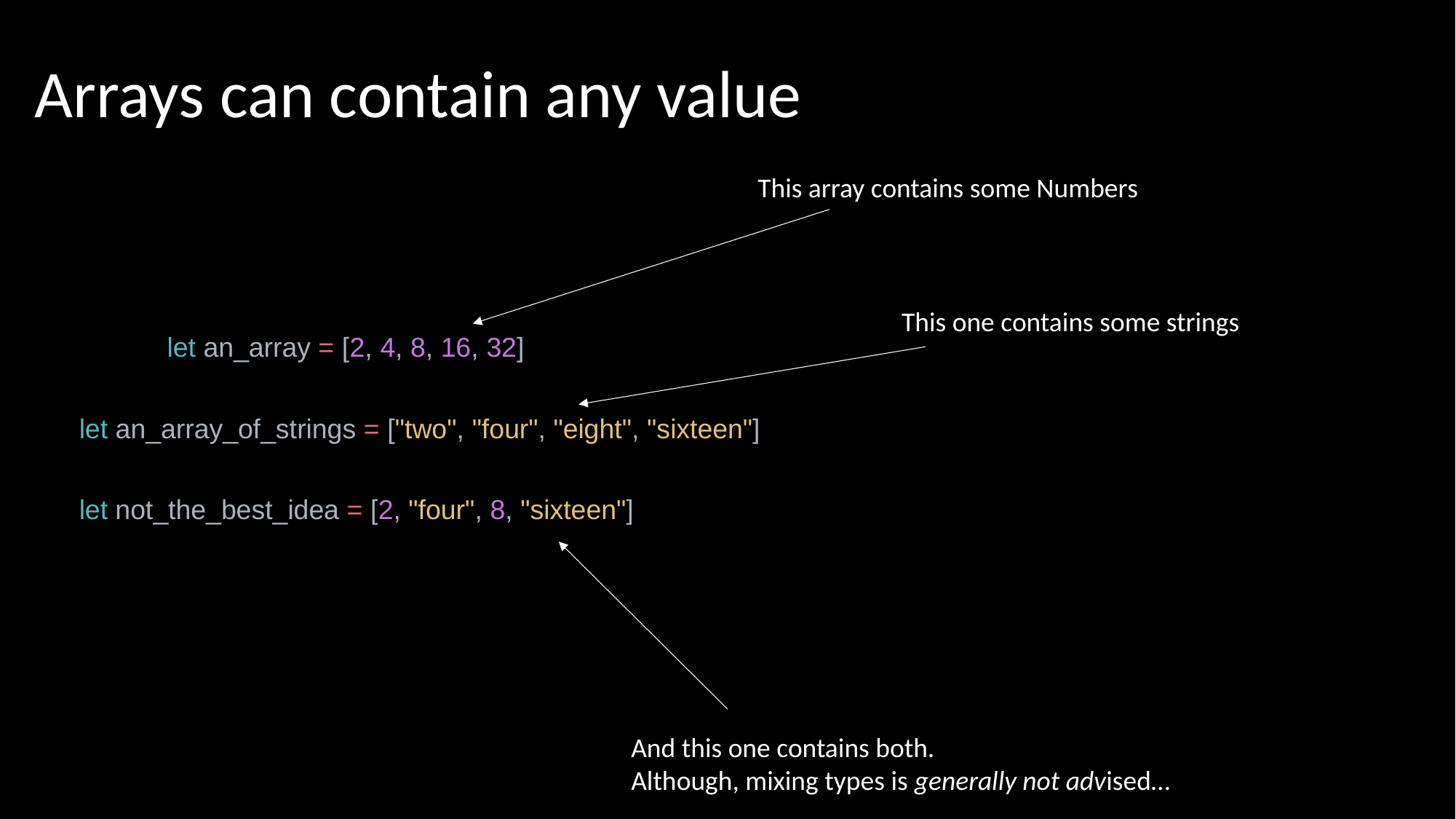

# Arrays can contain any value
This array contains some Numbers
This one contains some strings
let an_array = [2, 4, 8, 16, 32]
let an_array_of_strings = ["two", "four", "eight", "sixteen"]
let not_the_best_idea = [2, "four", 8, "sixteen"]
And this one contains both.
Although, mixing types is generally not advised…